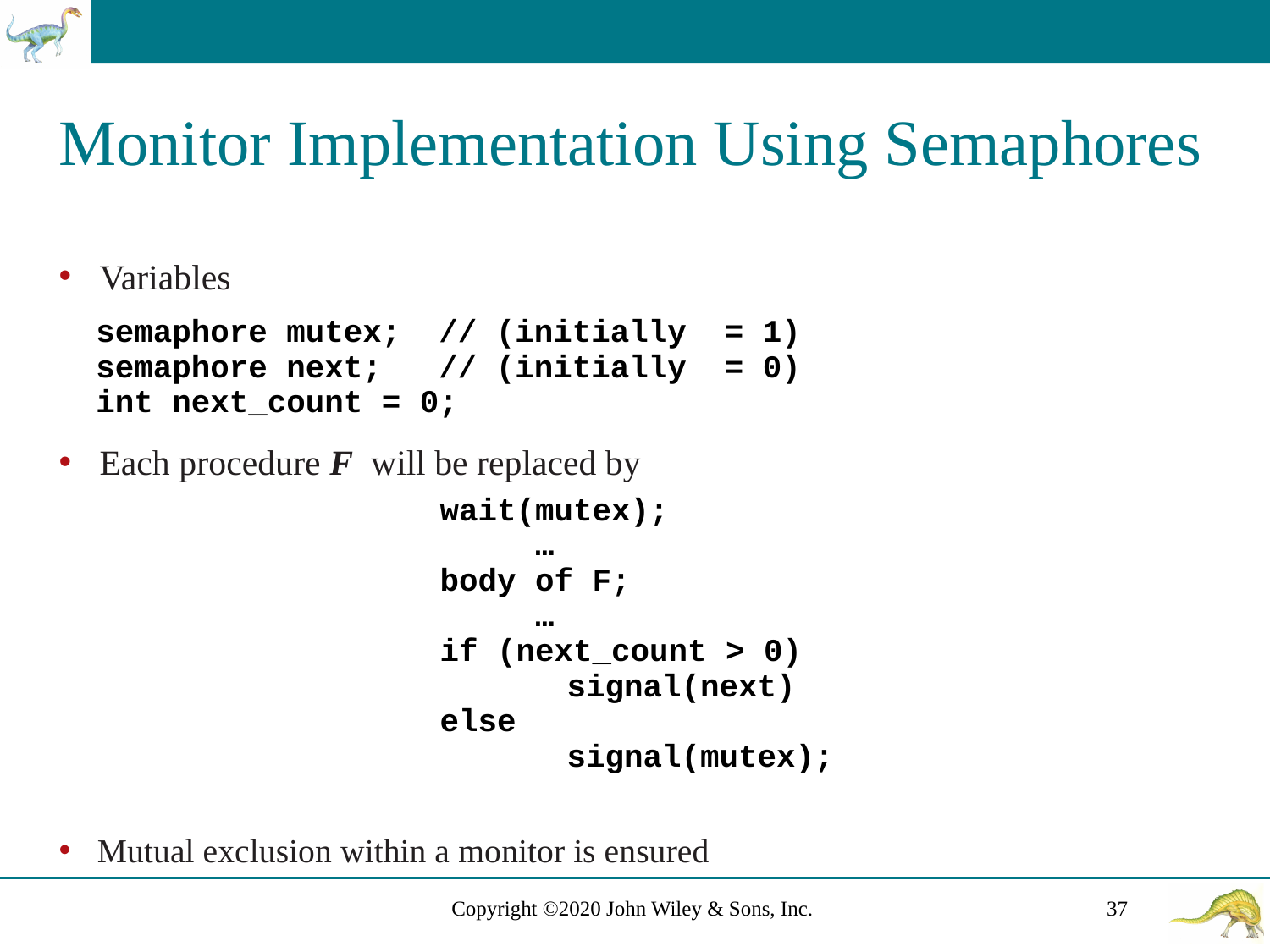

# Monitor Implementation Using Semaphores
Variables
semaphore mutex;  // (initially  = 1)
semaphore next;   // (initially  = 0)
int next_count = 0;
Each procedure F  will be replaced by
			wait(mutex);
			     …
                    body of F;
			     …
			if (next_count > 0)
				signal(next)
			else
				signal(mutex);
Mutual exclusion within a monitor is ensured
Copyright ©2020 John Wiley & Sons, Inc.
37